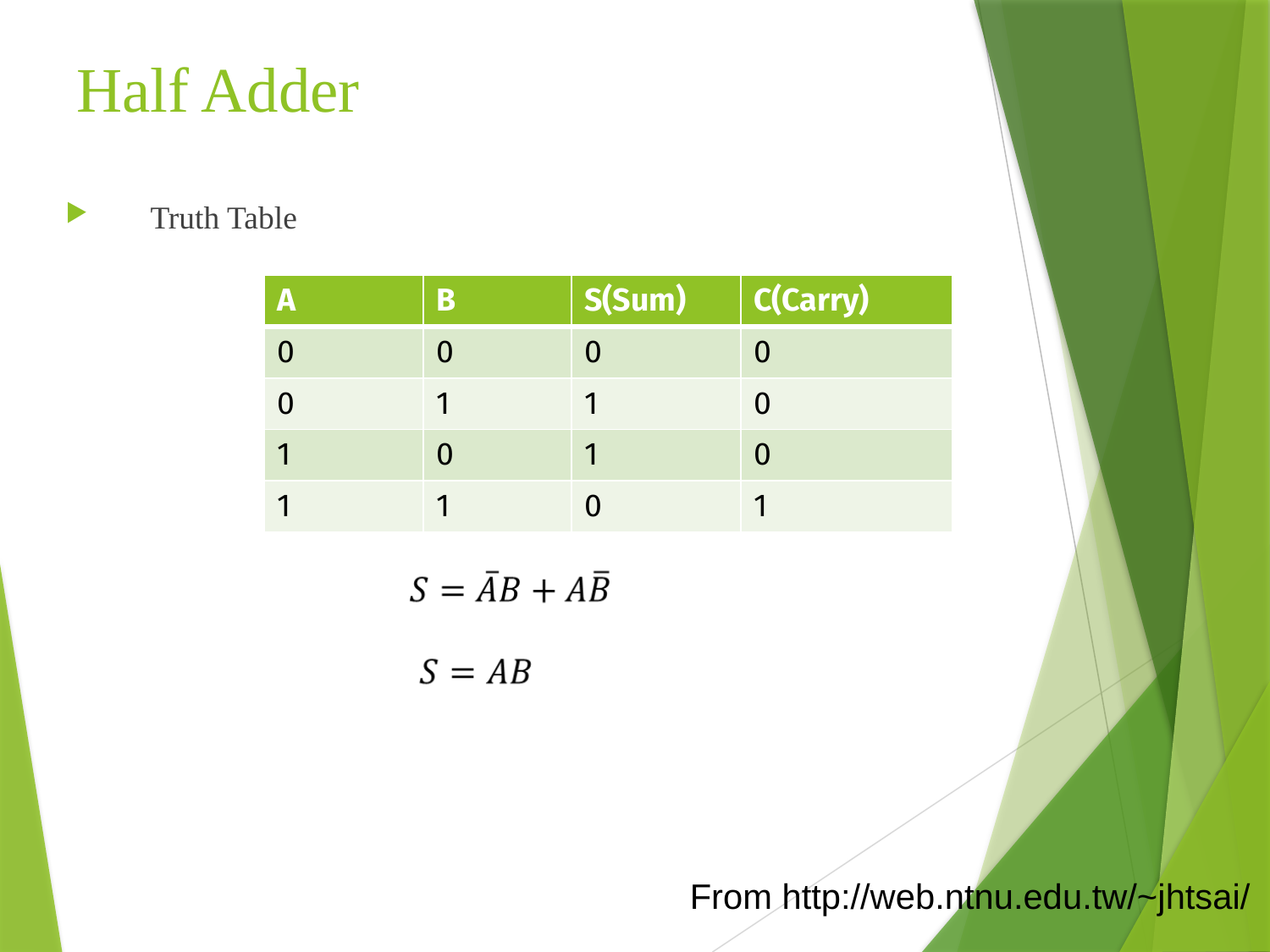

# Half Adder
Truth Table
| A | B | S(Sum) | C(Carry) |
| --- | --- | --- | --- |
| 0 | 0 | 0 | 0 |
| 0 | 1 | 1 | 0 |
| 1 | 0 | 1 | 0 |
| 1 | 1 | 0 | 1 |

From http://web.ntnu.edu.tw/~jhtsai/